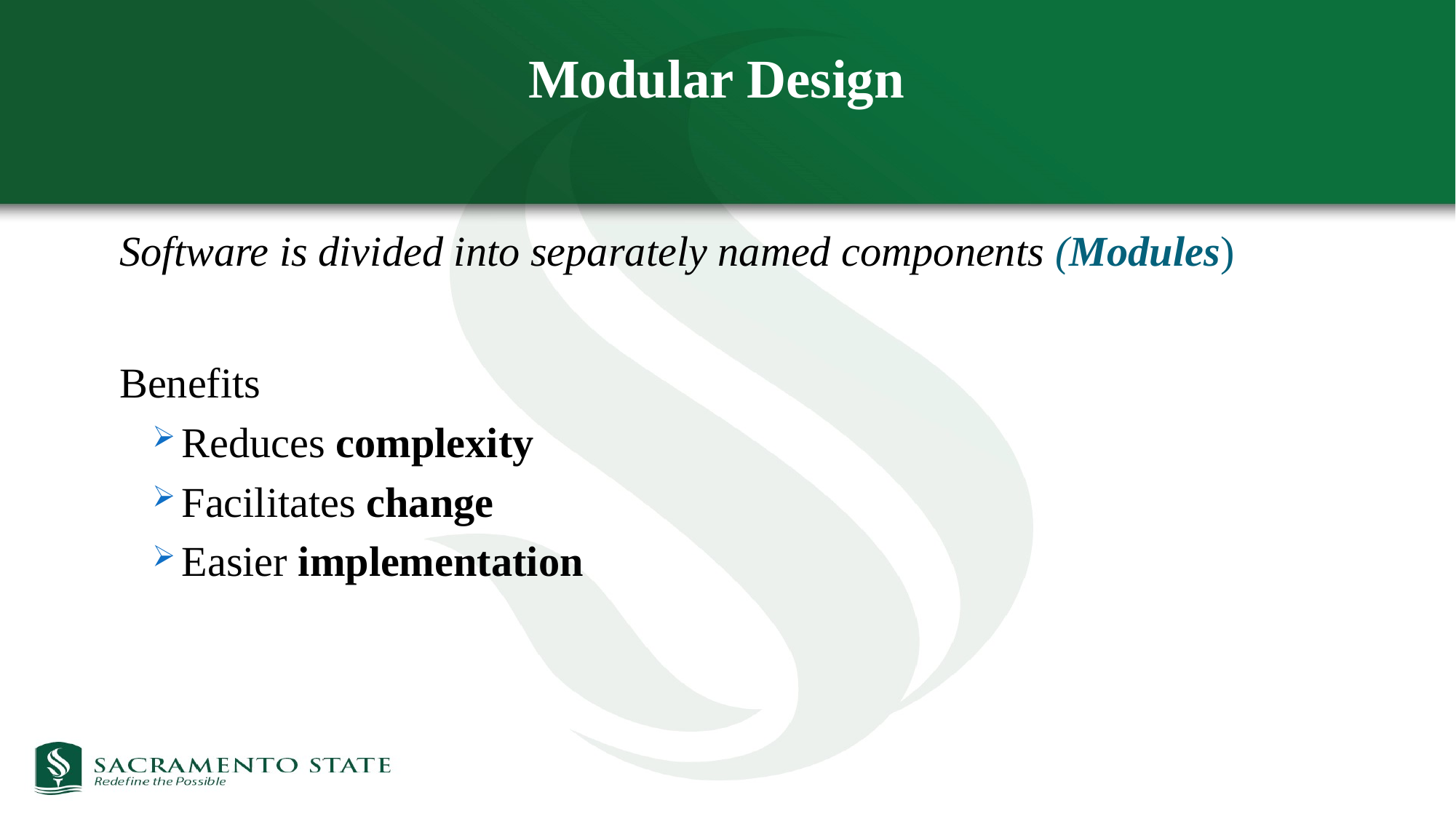

# Modular Design

Software is divided into separately named components (Modules)

Benefits
Reduces complexity
Facilitates change
Easier implementation